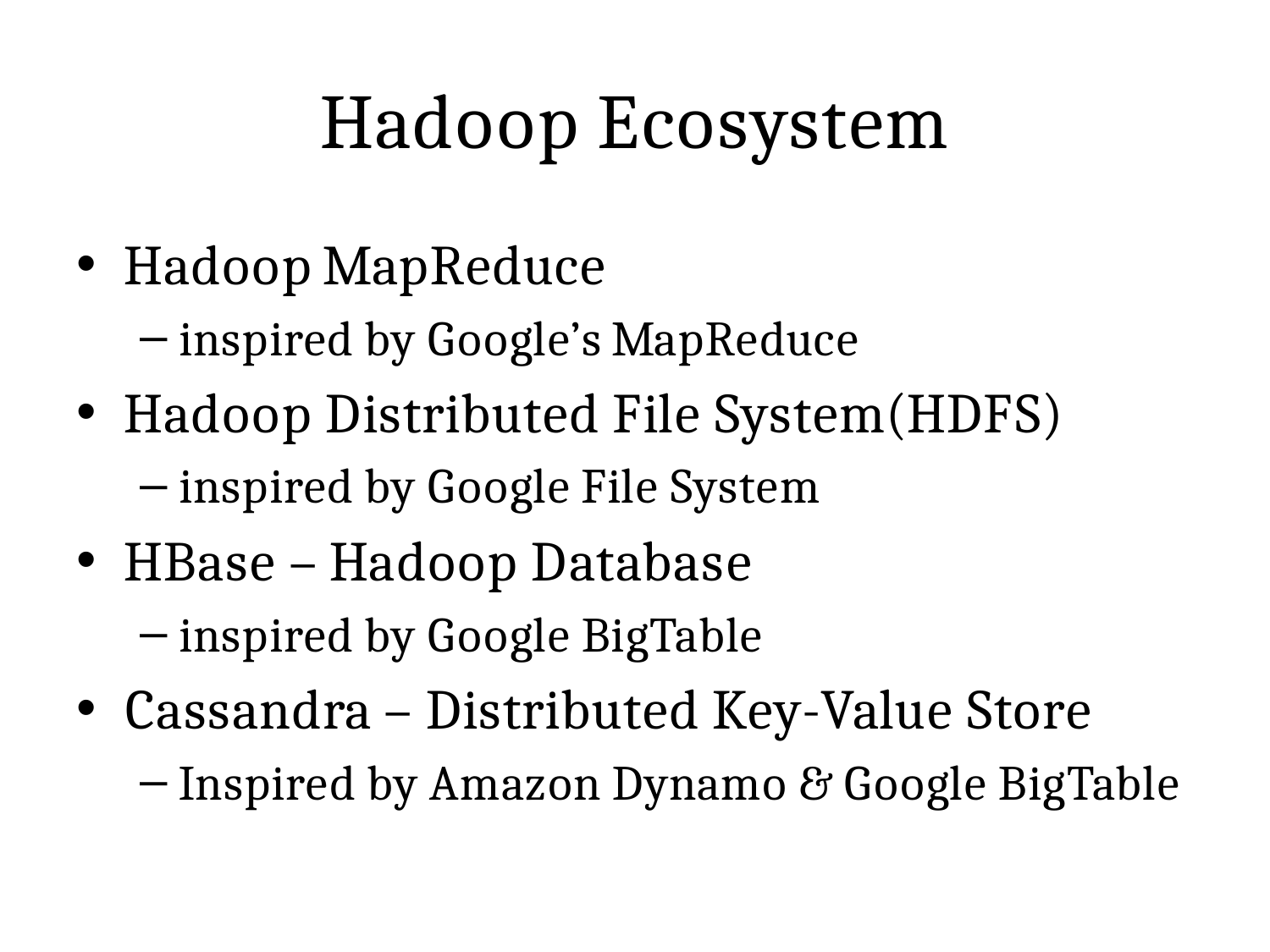

# Hadoop Ecosystem
Hadoop MapReduce
inspired by Google’s MapReduce
Hadoop Distributed File System(HDFS)
inspired by Google File System
HBase – Hadoop Database
inspired by Google BigTable
Cassandra – Distributed Key-Value Store
Inspired by Amazon Dynamo & Google BigTable